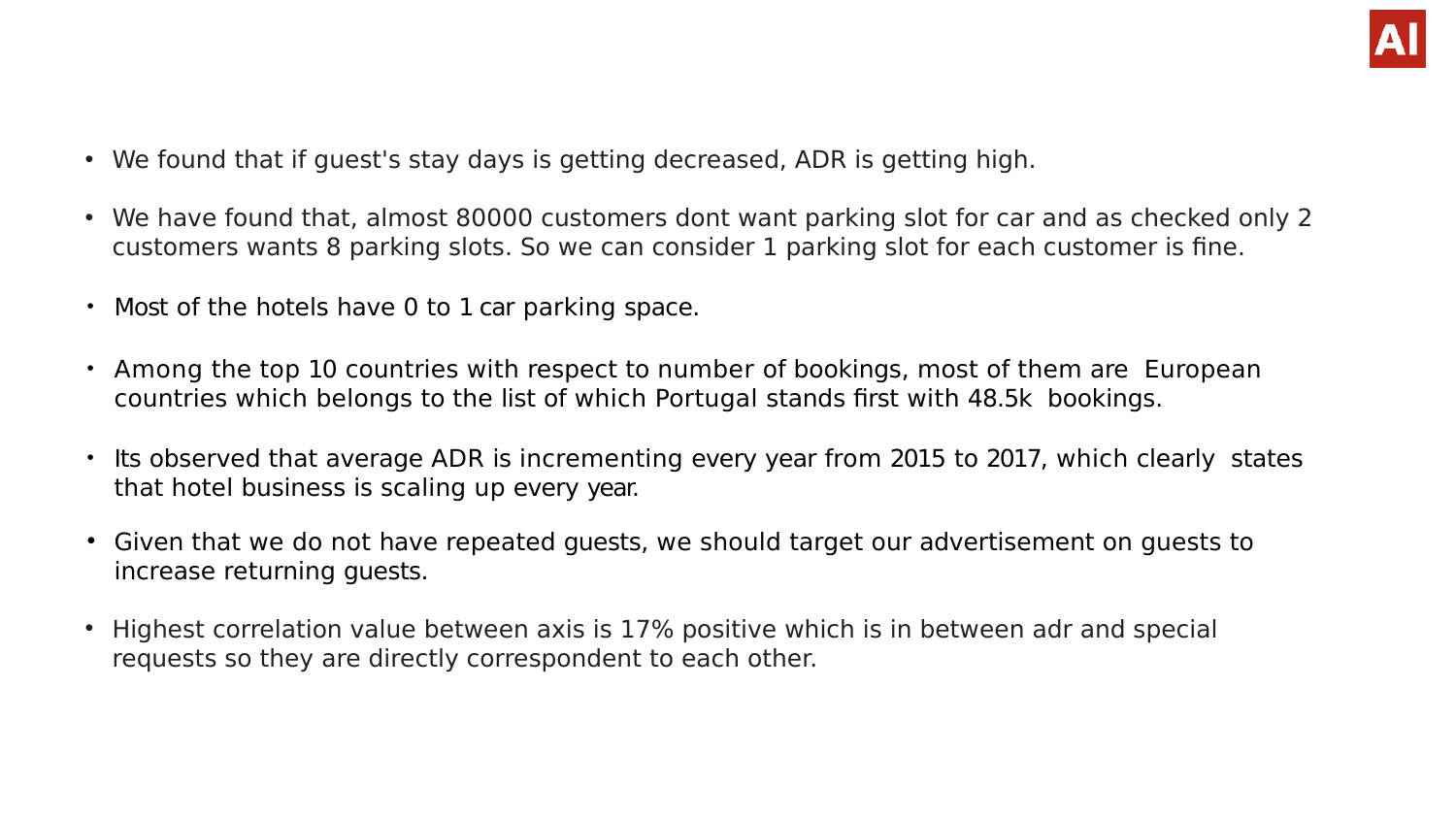

We found that if guest's stay days is getting decreased, ADR is getting high.

We have found that, almost 80000 customers dont want parking slot for car and as checked only 2 customers wants 8 parking slots. So we can consider 1 parking slot for each customer is fine.

Most of the hotels have 0 to 1 car parking space.

Among the top 10 countries with respect to number of bookings, most of them are  European countries which belongs to the list of which Portugal stands first with 48.5k  bookings.

Its observed that average ADR is incrementing every year from 2015 to 2017, which clearly  states that hotel business is scaling up every year.
Given that we do not have repeated guests, we should target our advertisement on guests to  increase returning guests.

Highest correlation value between axis is 17% positive which is in between adr and special requests so they are directly correspondent to each other.